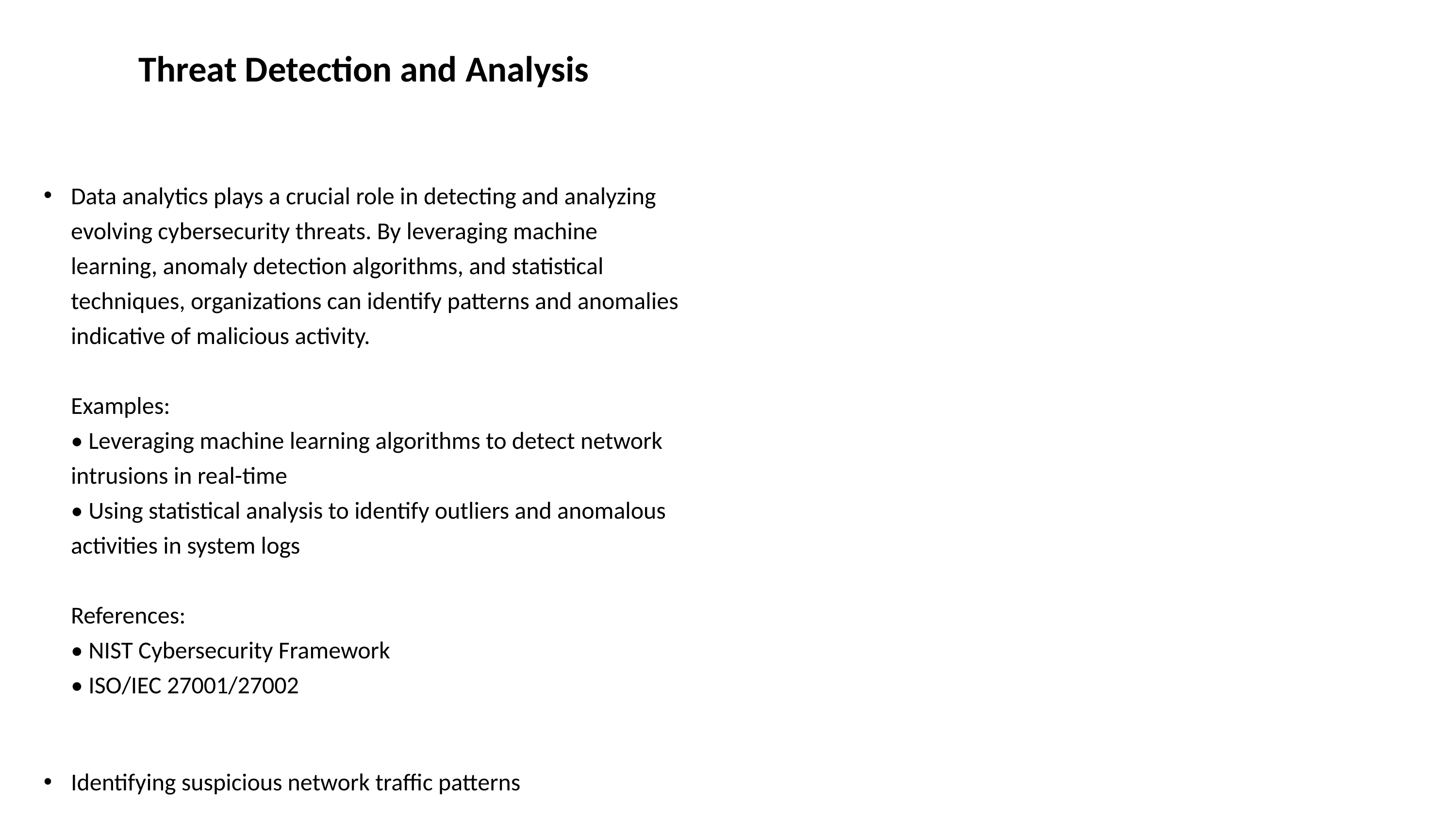

# Threat Detection and Analysis

Data analytics plays a crucial role in detecting and analyzing evolving cybersecurity threats. By leveraging machine learning, anomaly detection algorithms, and statistical techniques, organizations can identify patterns and anomalies indicative of malicious activity.
Examples:
• Leveraging machine learning algorithms to detect network intrusions in real-time
• Using statistical analysis to identify outliers and anomalous activities in system logs
References:
• NIST Cybersecurity Framework
• ISO/IEC 27001/27002

Identifying suspicious network traffic patterns
Detecting malware and phishing attacks through anomaly detection
Analyzing user behavior to detect insider threats
Correlating events and identifying attack vectors
Predicting future threats based on historical data